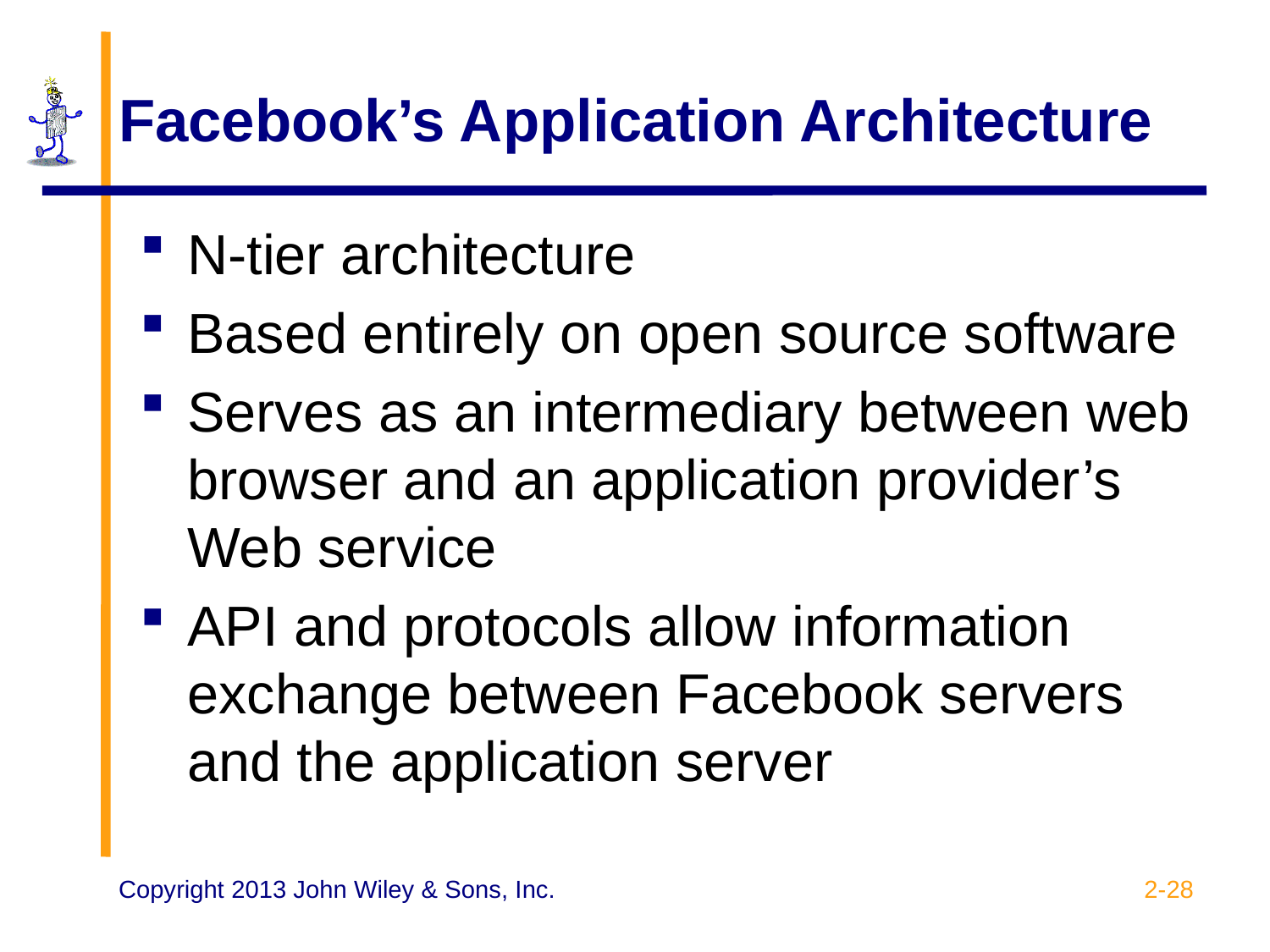

# Facebook’s Application Architecture
N-tier architecture
Based entirely on open source software
Serves as an intermediary between web browser and an application provider’s Web service
API and protocols allow information exchange between Facebook servers and the application server

2-28
Copyright 2013 John Wiley & Sons, Inc.